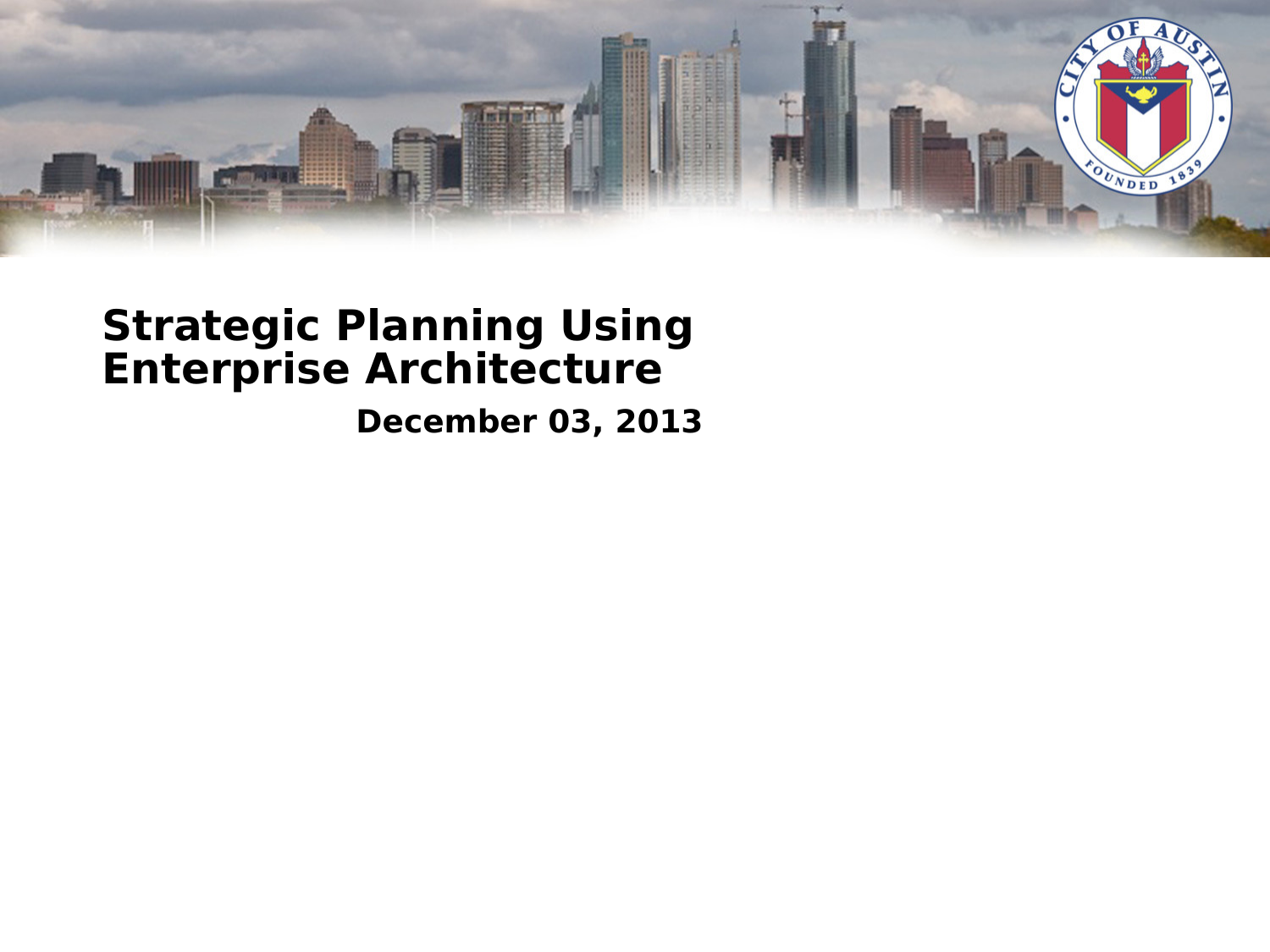

Strategic Planning Using
Enterprise Architecture
		December 03, 2013
#